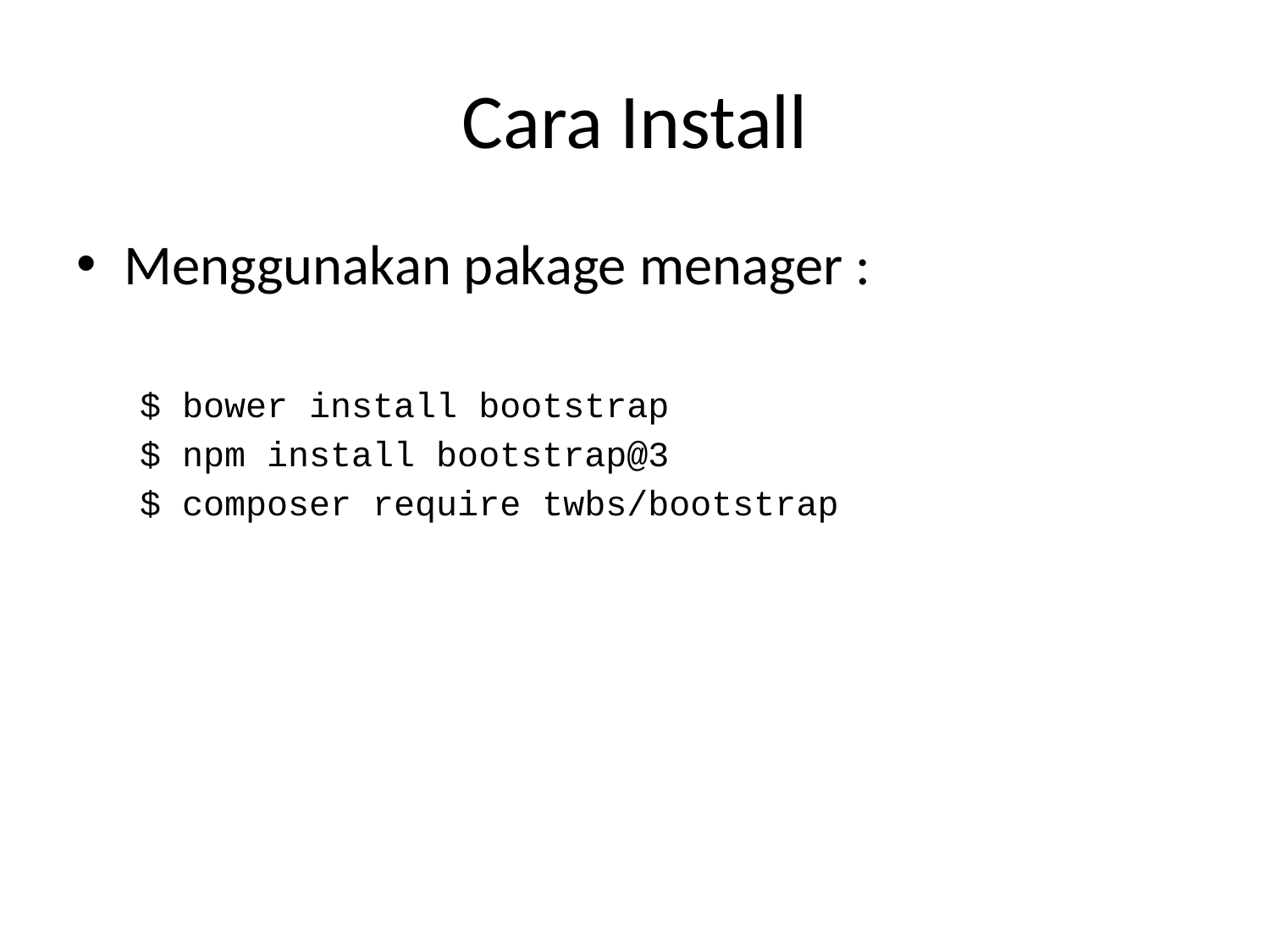

# Cara Install
Menggunakan pakage menager :

$ bower install bootstrap
$ npm install bootstrap@3
$ composer require twbs/bootstrap